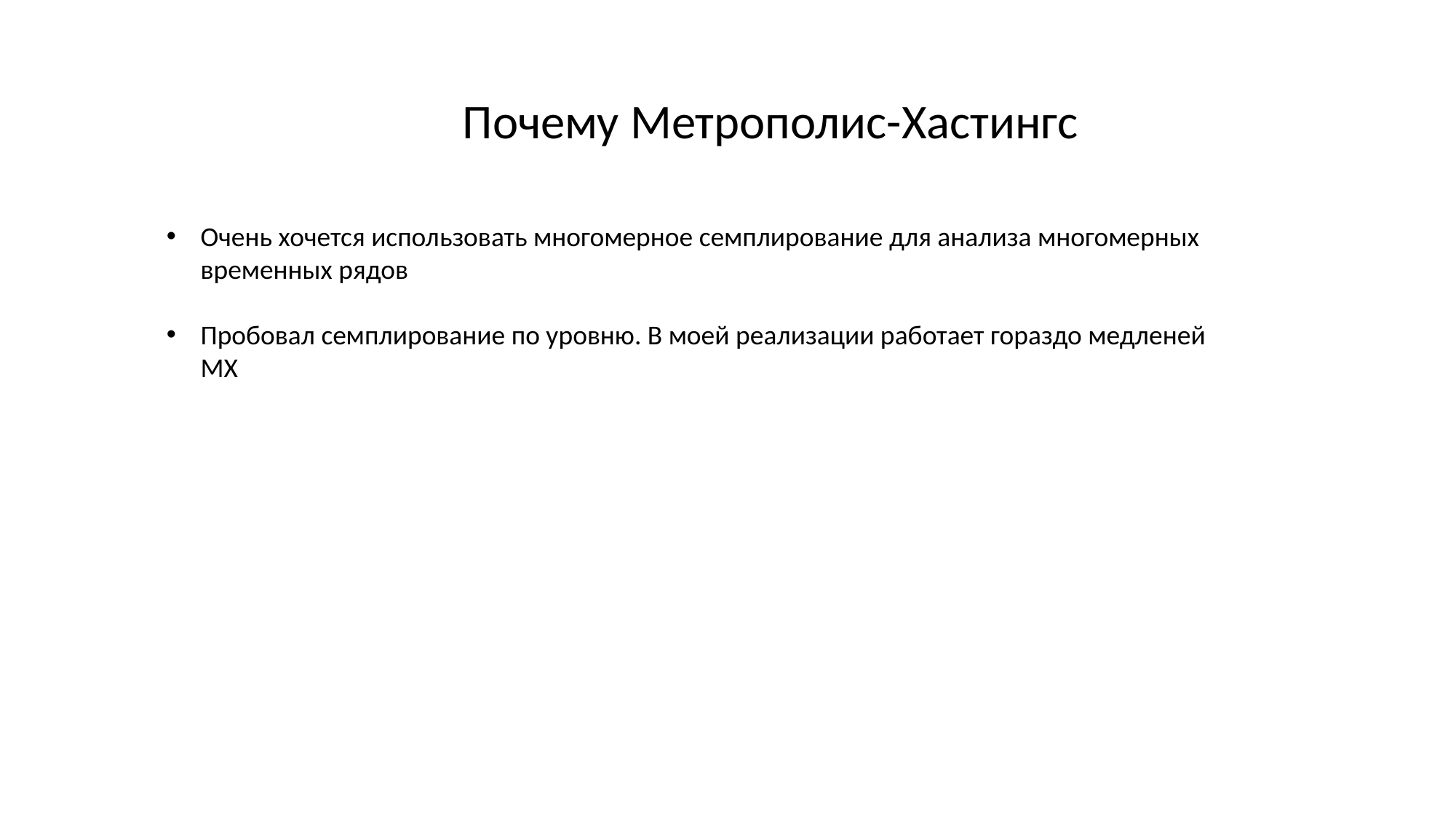

Почему Метрополис-Хастингс
Очень хочется использовать многомерное семплирование для анализа многомерных временных рядов

Пробовал семплирование по уровню. В моей реализации работает гораздо медленей МХ